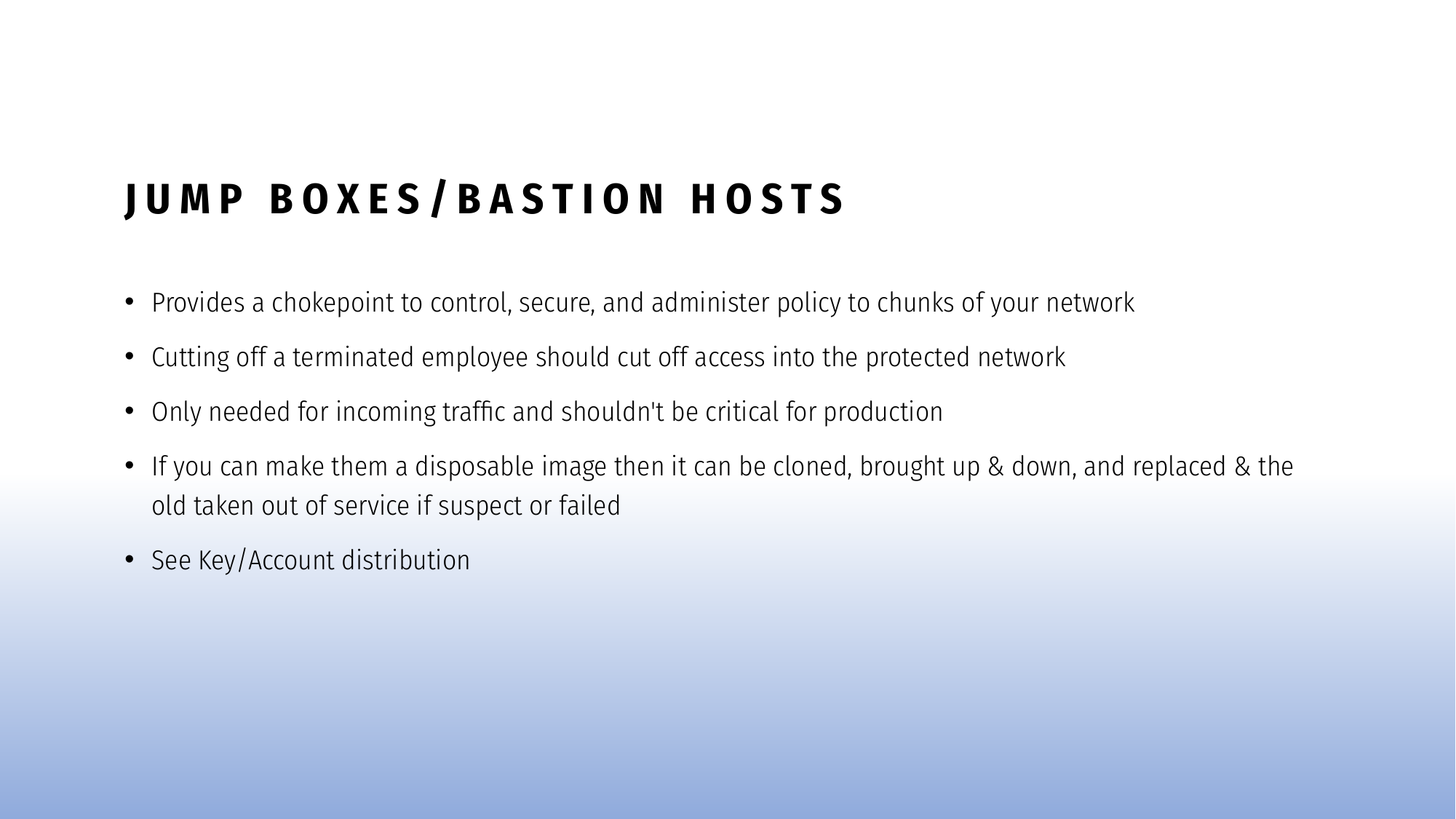

# Jump Boxes/Bastion Hosts
Provides a chokepoint to control, secure, and administer policy to chunks of your network
Cutting off a terminated employee should cut off access into the protected network
Only needed for incoming traffic and shouldn't be critical for production
If you can make them a disposable image then it can be cloned, brought up & down, and replaced & the old taken out of service if suspect or failed
See Key/Account distribution